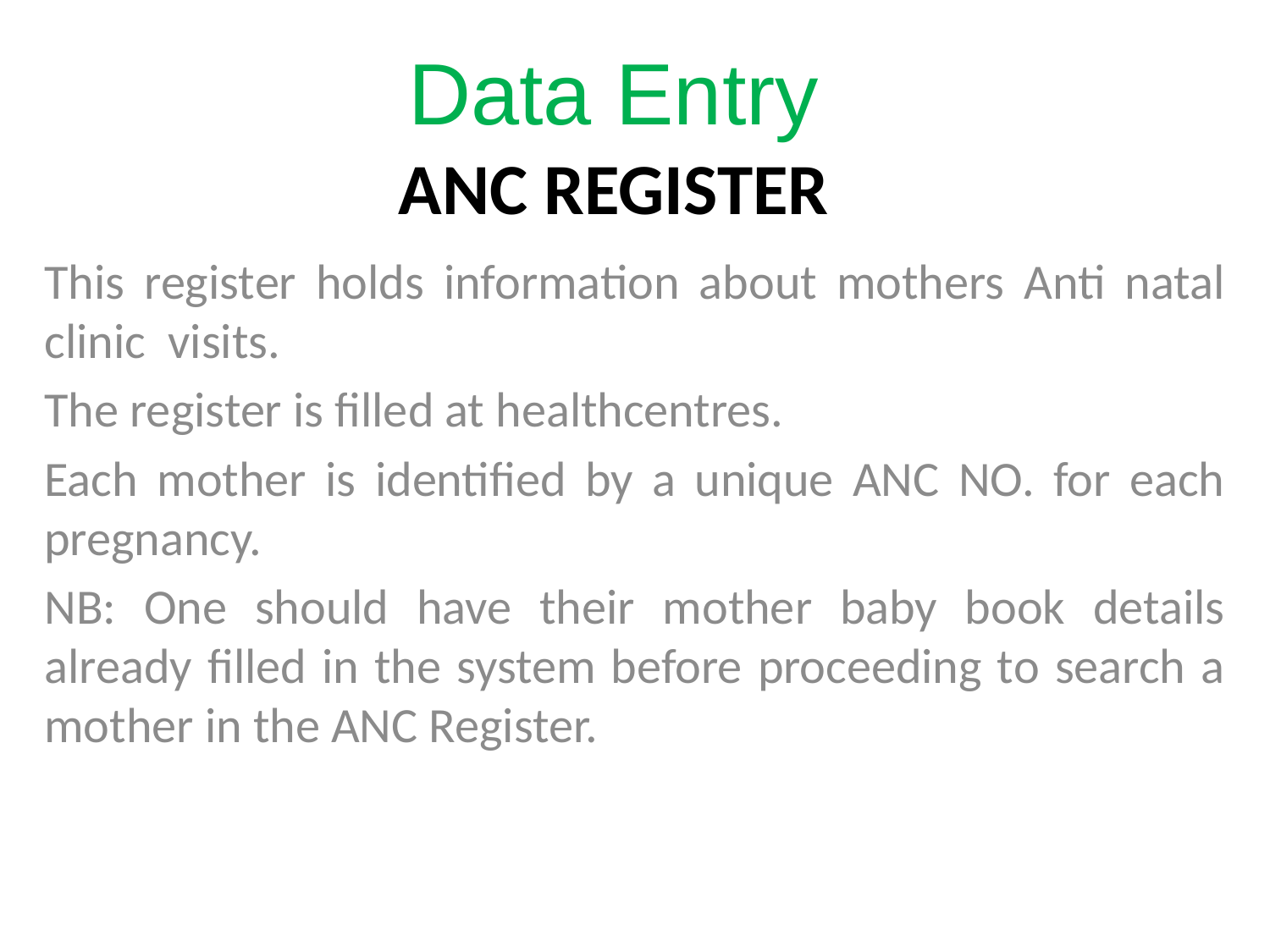

# Data Entry ANC REGISTER
This register holds information about mothers Anti natal clinic  visits.
The register is filled at healthcentres.
Each mother is identified by a unique ANC NO. for each pregnancy.
NB: One should have their mother baby book details already filled in the system before proceeding to search a mother in the ANC Register.